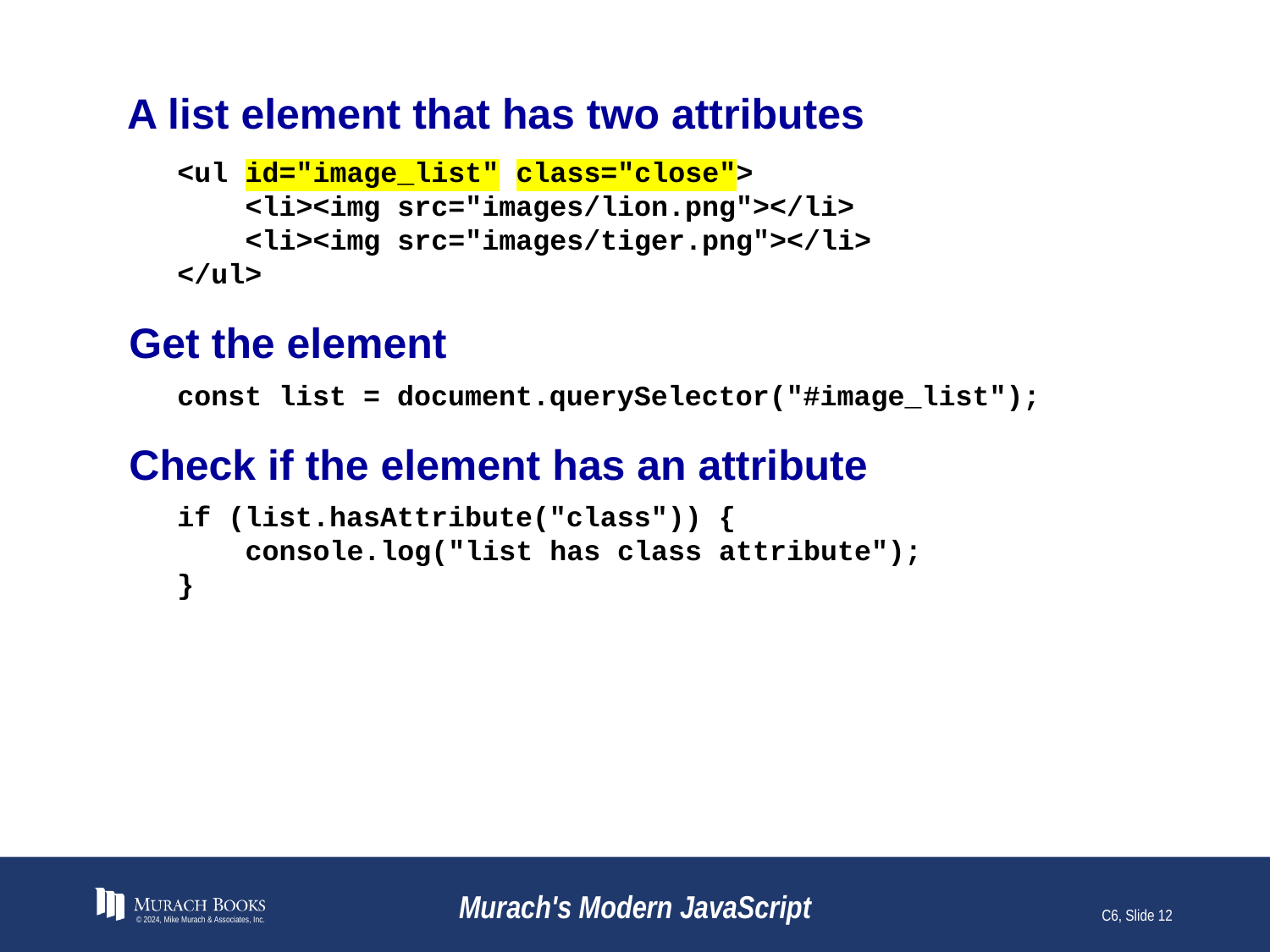

# A list element that has two attributes
<ul id="image_list" class="close">
    <li><img src="images/lion.png"></li>
    <li><img src="images/tiger.png"></li>
</ul>
Get the element
const list = document.querySelector("#image_list");
Check if the element has an attribute
if (list.hasAttribute("class")) {
    console.log("list has class attribute");
}

© 2024, Mike Murach & Associates, Inc.
Murach's Modern JavaScript

C6, Slide 12